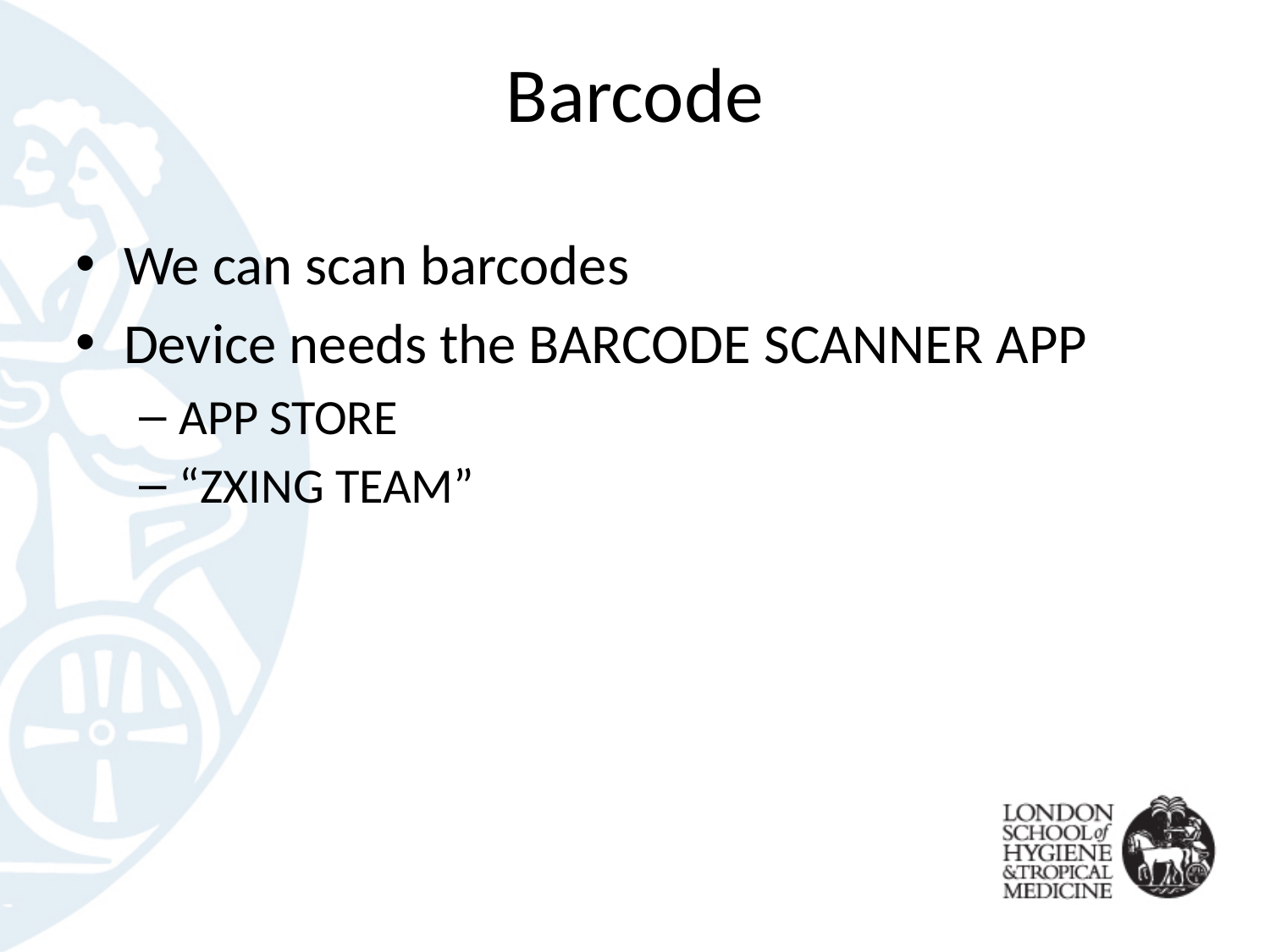

# Barcode
We can scan barcodes
Device needs the BARCODE SCANNER APP
APP STORE
“ZXING TEAM”